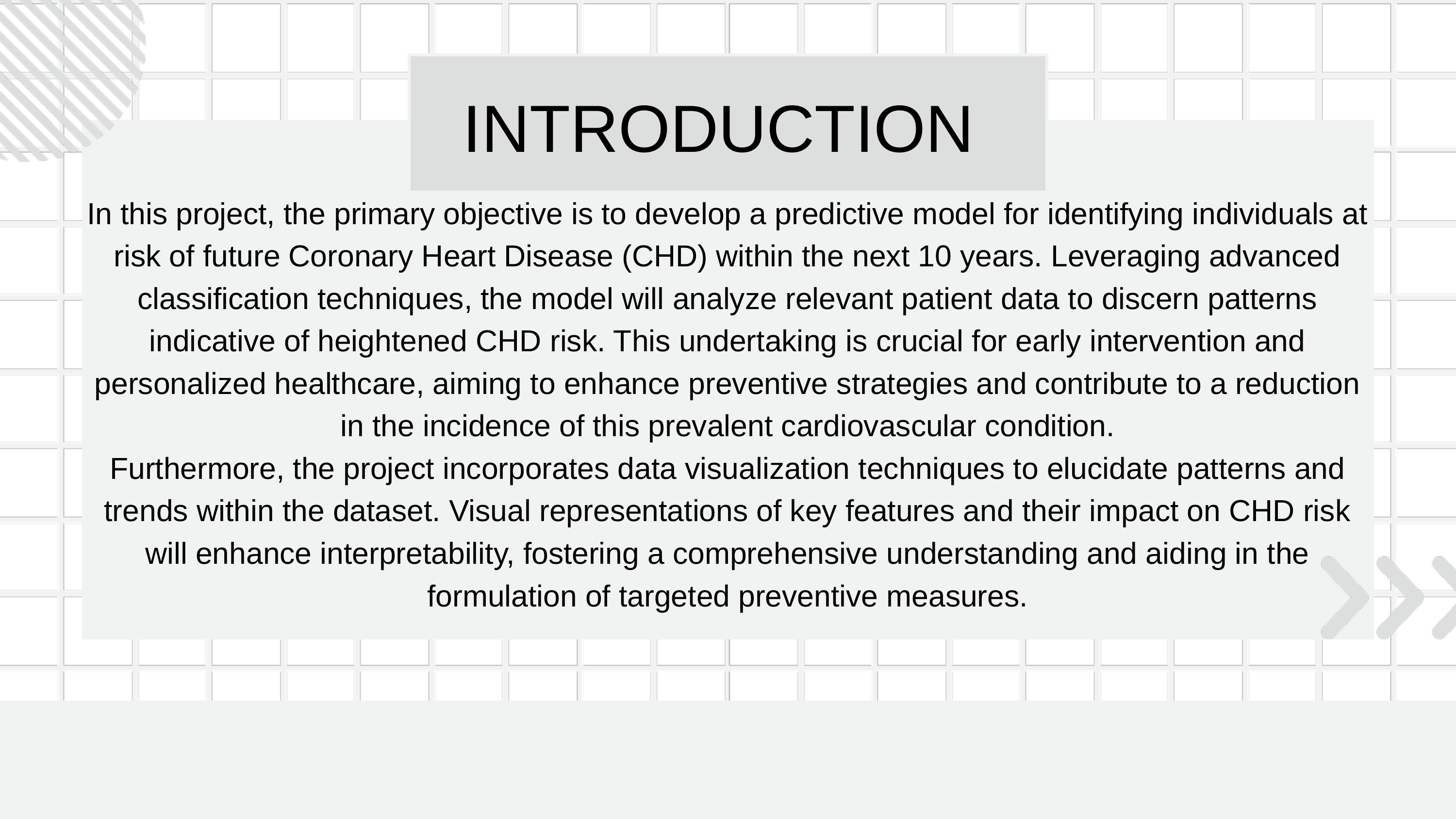

INTRODUCTION

In this project, the primary objective is to develop a predictive model for identifying individuals at risk of future Coronary Heart Disease (CHD) within the next 10 years. Leveraging advanced classification techniques, the model will analyze relevant patient data to discern patterns indicative of heightened CHD risk. This undertaking is crucial for early intervention and personalized healthcare, aiming to enhance preventive strategies and contribute to a reduction in the incidence of this prevalent cardiovascular condition.
Furthermore, the project incorporates data visualization techniques to elucidate patterns and trends within the dataset. Visual representations of key features and their impact on CHD risk will enhance interpretability, fostering a comprehensive understanding and aiding in the formulation of targeted preventive measures.